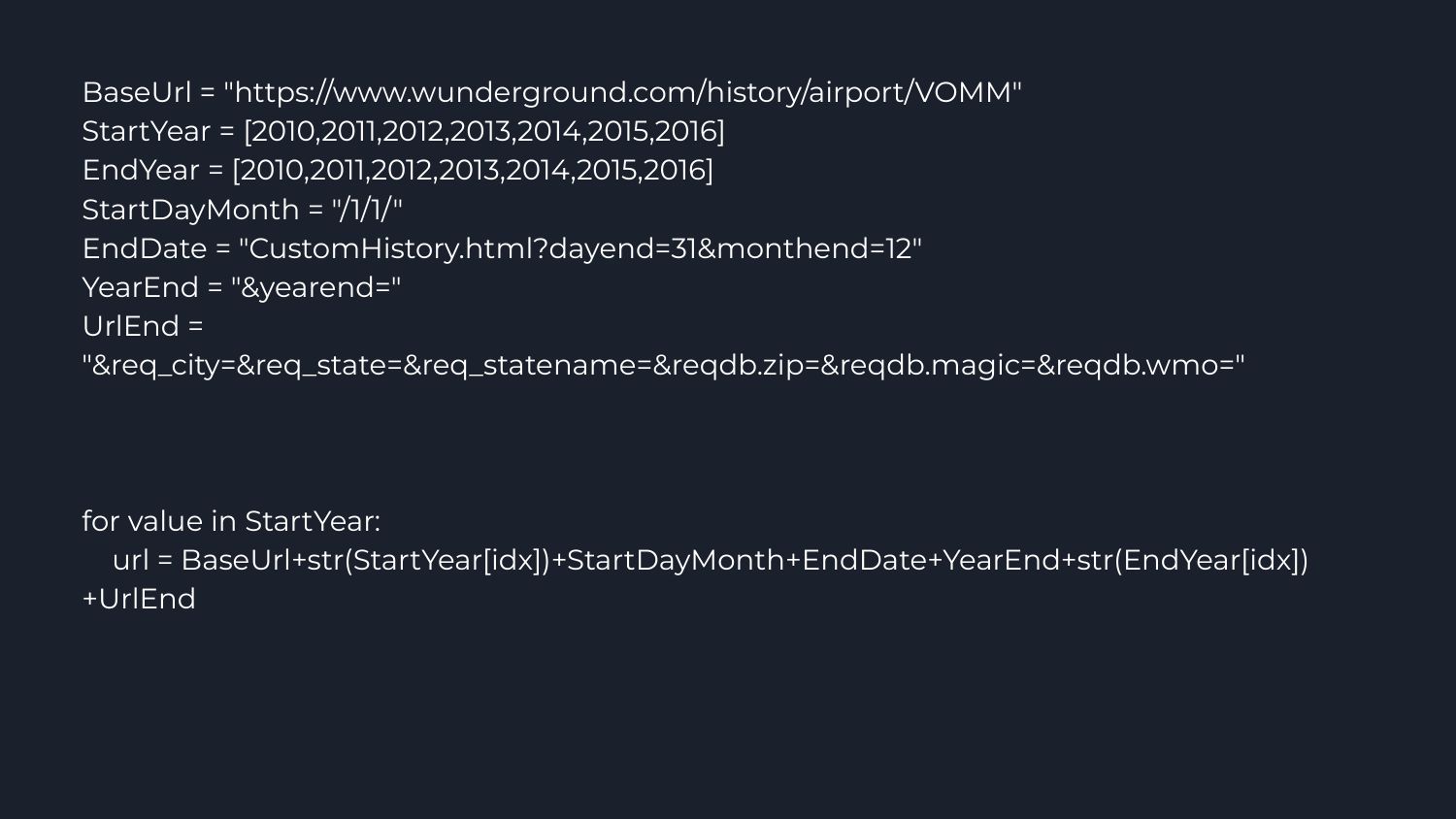

BaseUrl = "https://www.wunderground.com/history/airport/VOMM"
StartYear = [2010,2011,2012,2013,2014,2015,2016]
EndYear = [2010,2011,2012,2013,2014,2015,2016]
StartDayMonth = "/1/1/"
EndDate = "CustomHistory.html?dayend=31&monthend=12"
YearEnd = "&yearend="
UrlEnd = "&req_city=&req_state=&req_statename=&reqdb.zip=&reqdb.magic=&reqdb.wmo="
for value in StartYear:
    url = BaseUrl+str(StartYear[idx])+StartDayMonth+EndDate+YearEnd+str(EndYear[idx])+UrlEnd